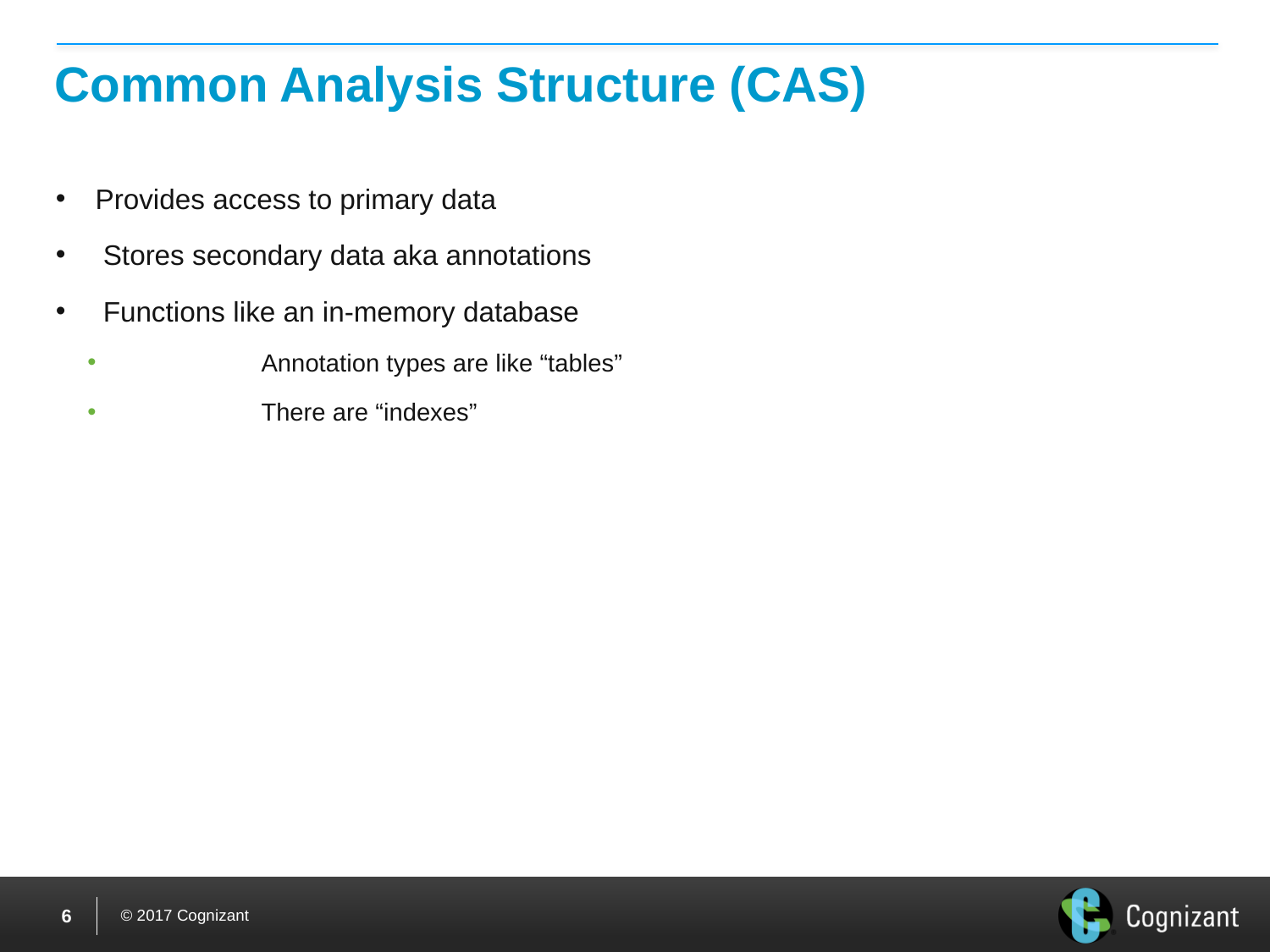

# Common Analysis Structure (CAS)
Provides access to primary data
 Stores secondary data aka annotations
 Functions like an in-memory database
	 Annotation types are like “tables”
	 There are “indexes”
6